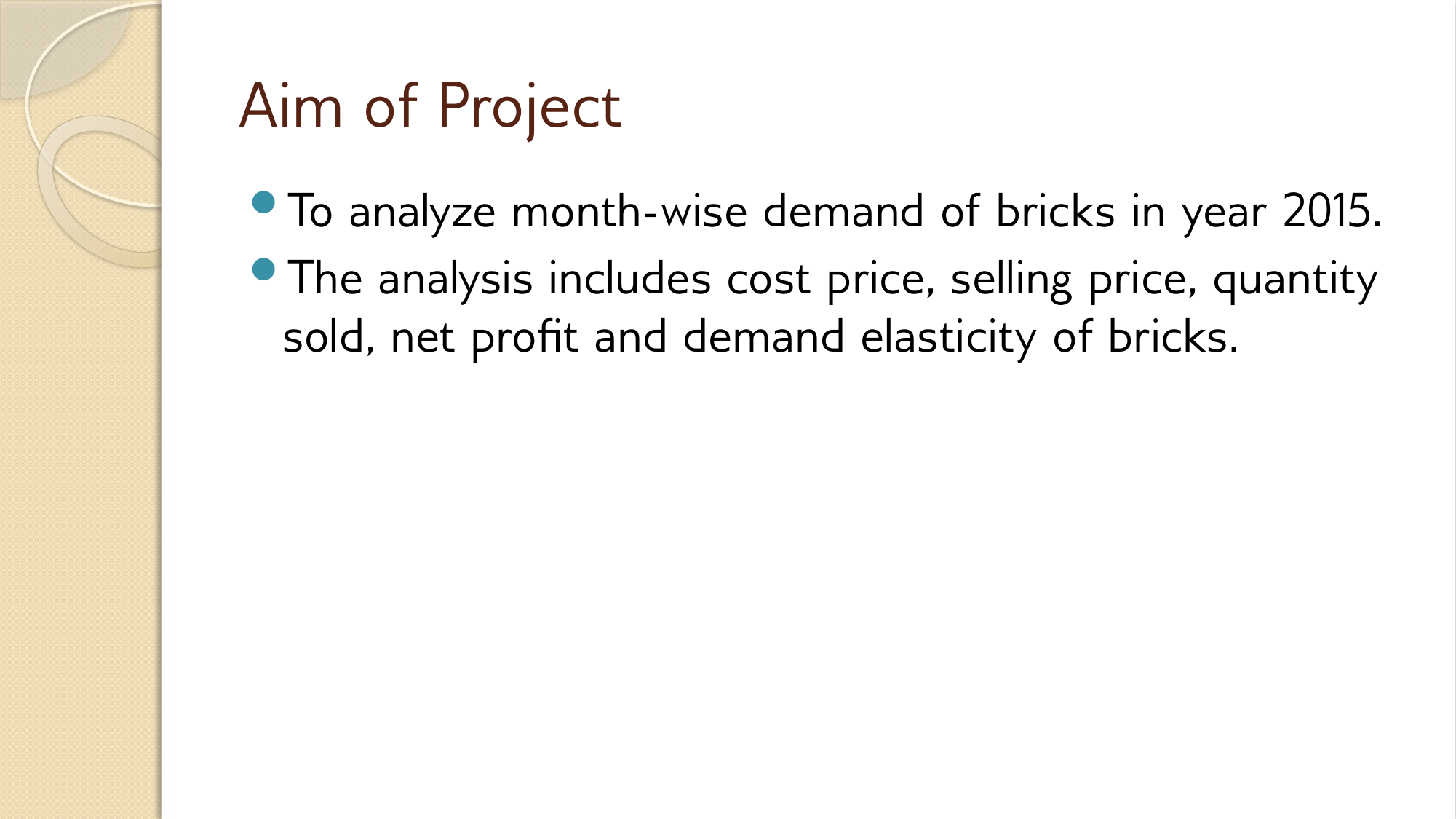

# Aim of Project
To analyze month-wise demand of bricks in year 2015.
The analysis includes cost price, selling price, quantity sold, net profit and demand elasticity of bricks.